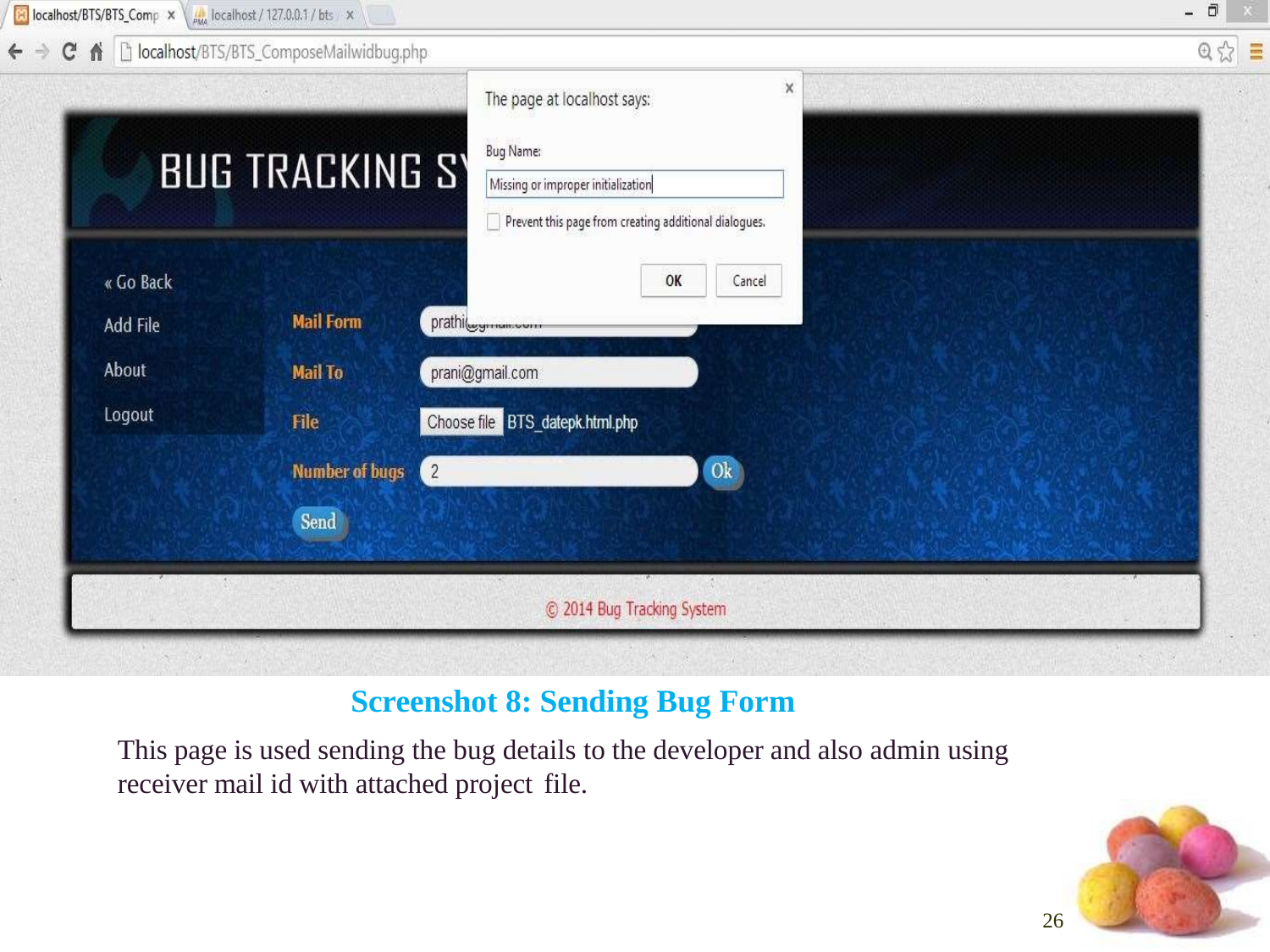

Screenshot 8: Sending Bug Form
This page is used sending the bug details to the developer and also admin using  receiver mail id with attached project file.
26